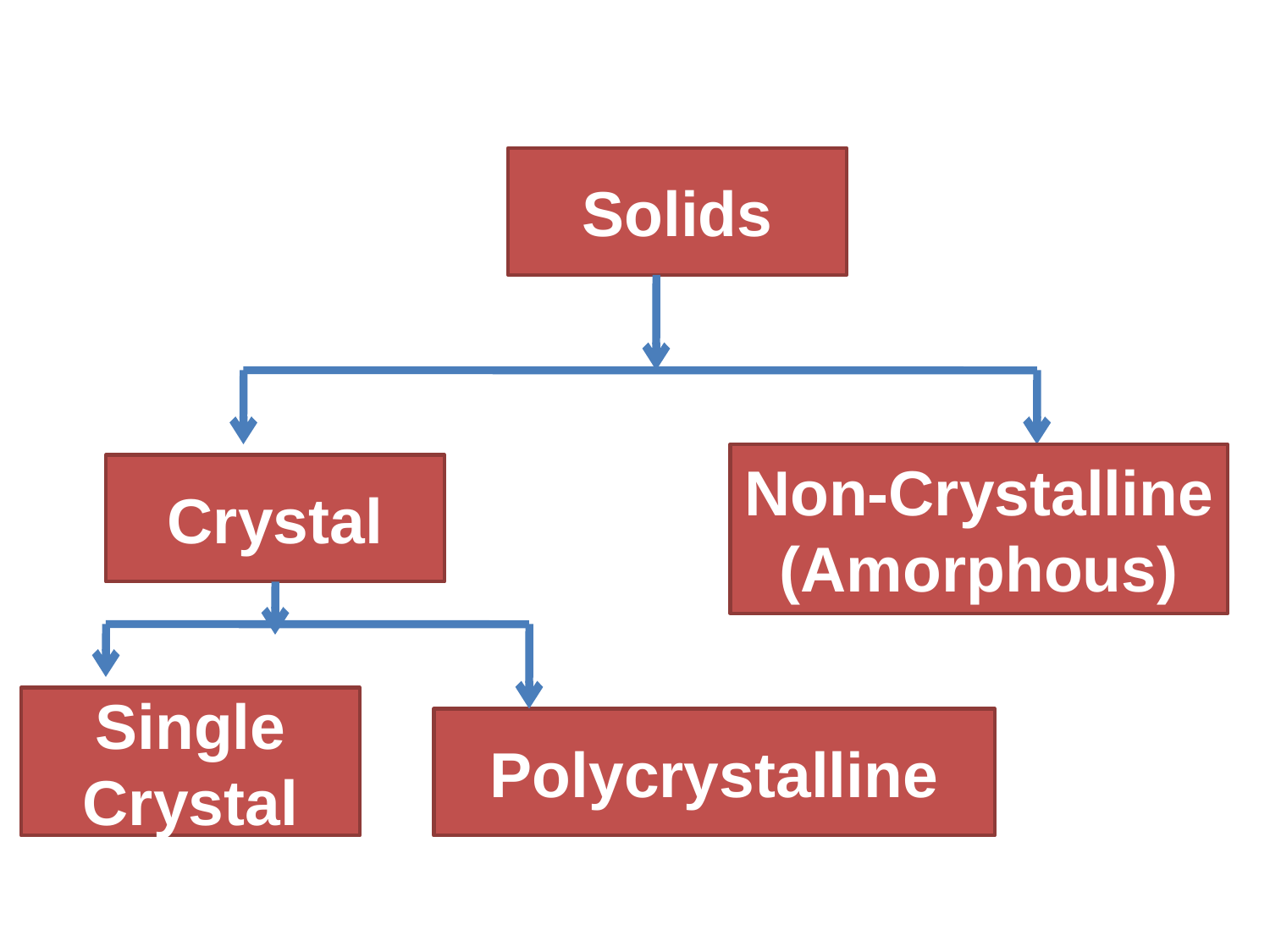

Solids

Non-Crystalline
(Amorphous)

Crystal
Single Crystal
Polycrystalline